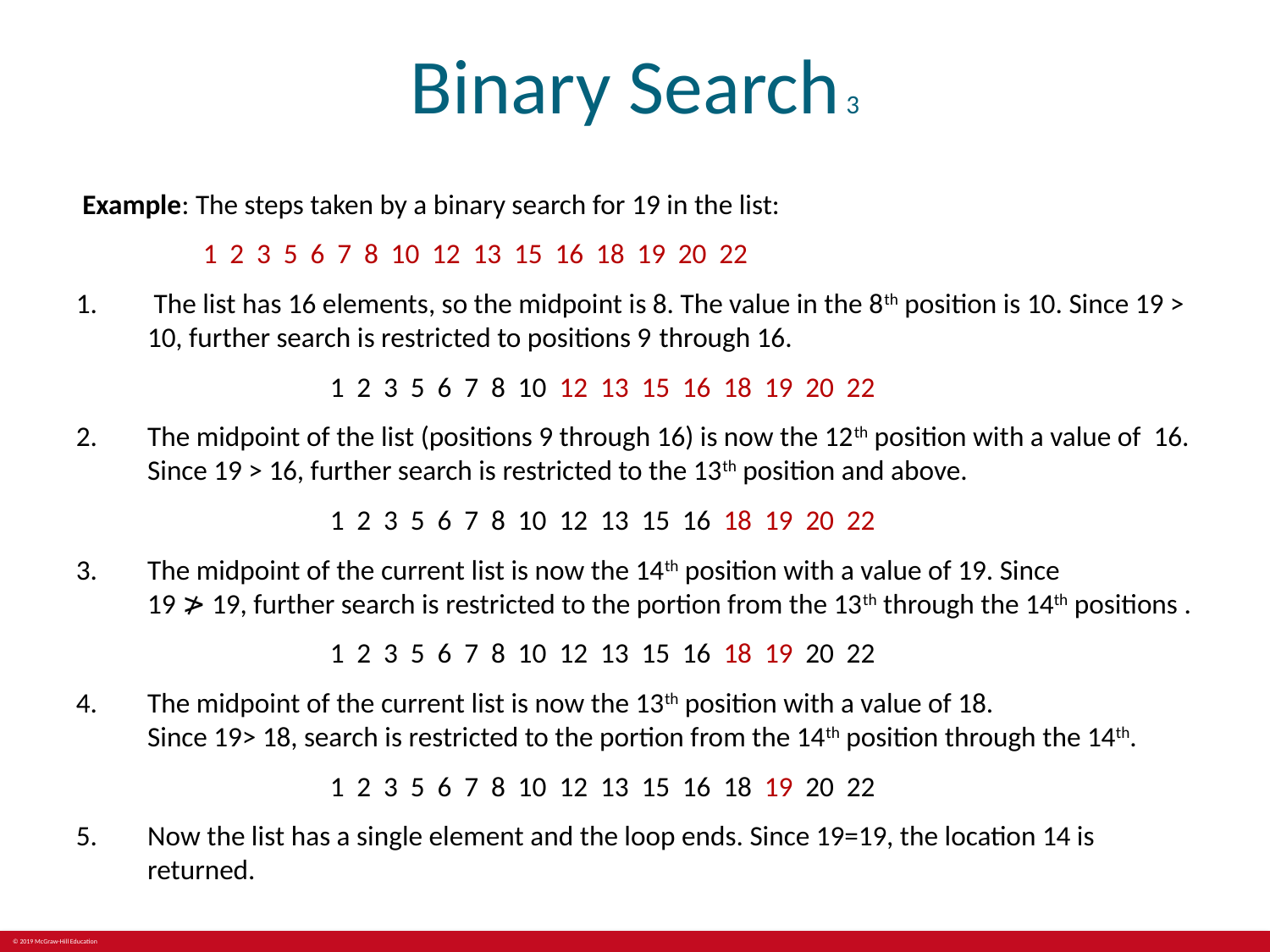

# Binary Search 3
 Example: The steps taken by a binary search for 19 in the list:
	1  2  3  5  6  7  8  10  12  13  15  16  18  19  20  22
 The list has 16 elements, so the midpoint is 8. The value in the 8th position is 10. Since 19 > 10, further search is restricted to positions 9  through 16.
		1  2  3  5  6  7  8  10  12  13  15  16  18  19  20  22
The midpoint of the list (positions 9 through 16) is now the 12th position with a value of  16. Since 19 > 16, further search is restricted to the 13th position and above.
		1  2  3  5  6  7  8  10  12  13  15  16  18  19  20  22
The midpoint of the current list is now the 14th position with a value of 19. Since
19 ≯ 19, further search is restricted to the portion from the 13th through the 14th positions .
		1  2  3  5  6  7  8  10  12  13  15  16  18  19  20  22
The midpoint of the current list is now the 13th position with a value of 18.
Since 19> 18, search is restricted to the portion from the 14th position through the 14th.
		1  2  3  5  6  7  8  10  12  13  15  16  18  19  20  22
Now the list has a single element and the loop ends. Since 19=19, the location 14 is returned.